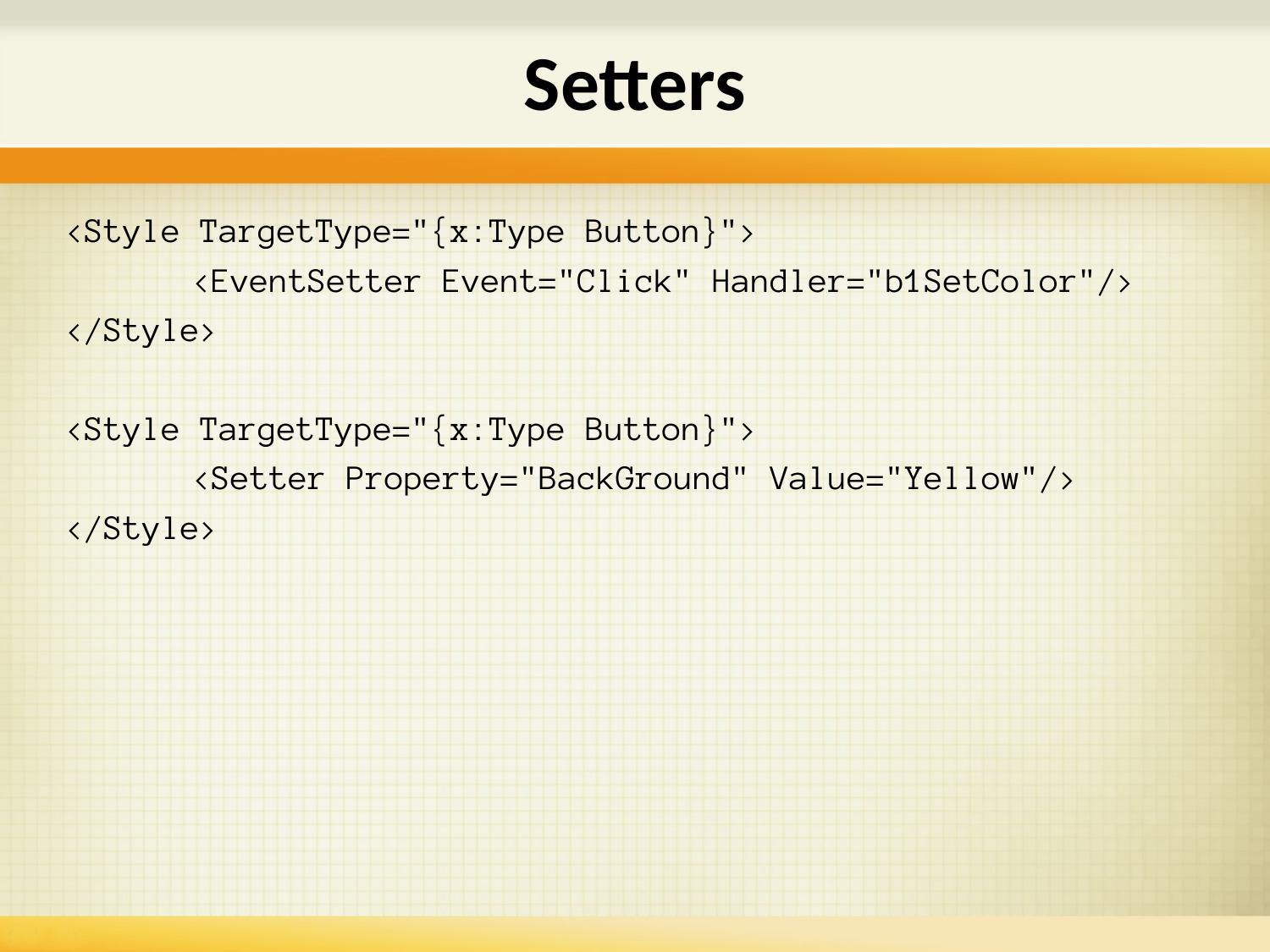

# Setters
<Style TargetType="{x:Type Button}">
	<EventSetter Event="Click" Handler="b1SetColor"/>
</Style>

<Style TargetType="{x:Type Button}">
	<Setter Property="BackGround" Value="Yellow"/>
</Style>